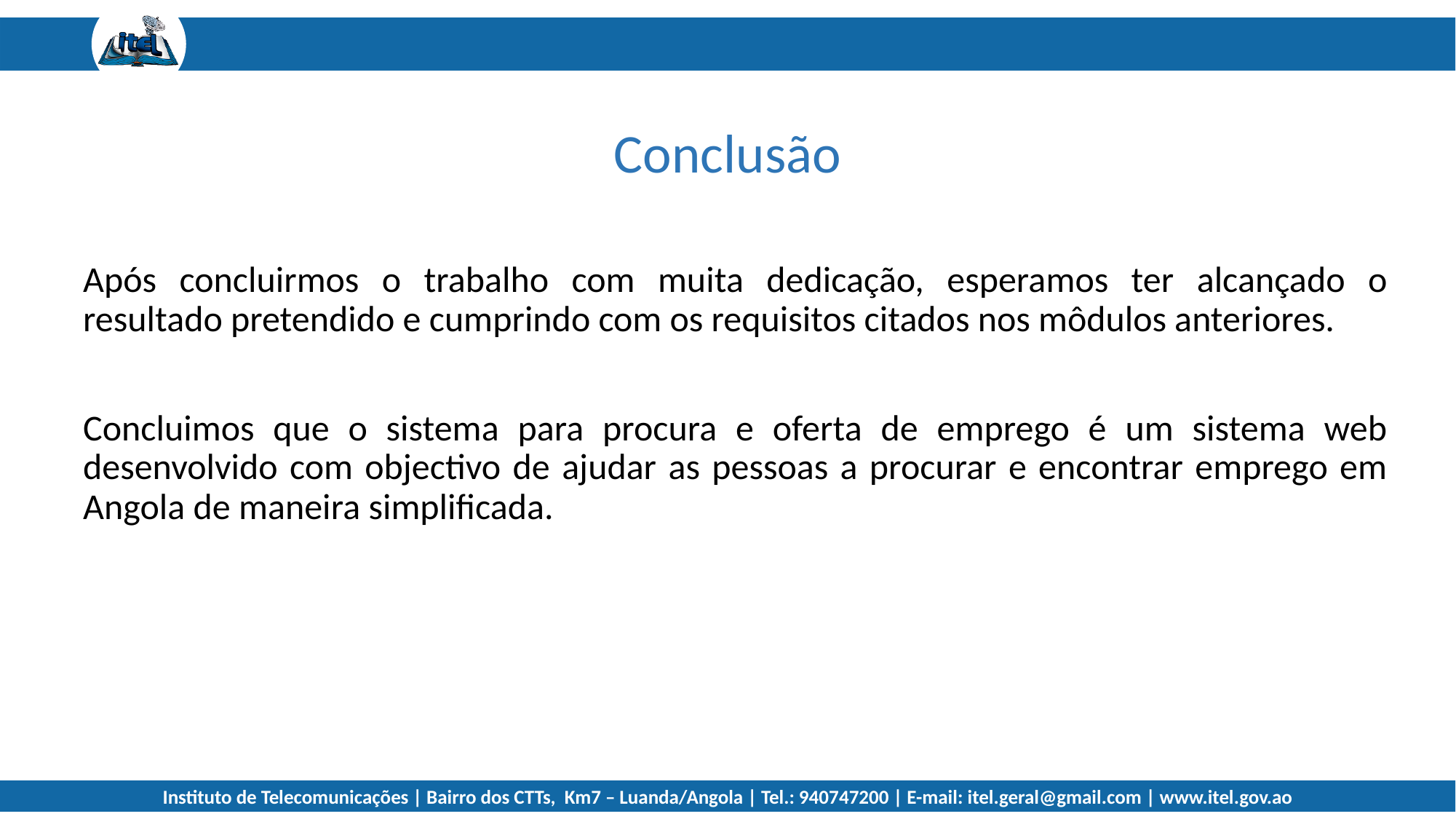

# Conclusão
Após concluirmos o trabalho com muita dedicação, esperamos ter alcançado o resultado pretendido e cumprindo com os requisitos citados nos môdulos anteriores.

Concluimos que o sistema para procura e oferta de emprego é um sistema web desenvolvido com objectivo de ajudar as pessoas a procurar e encontrar emprego em Angola de maneira simplificada.